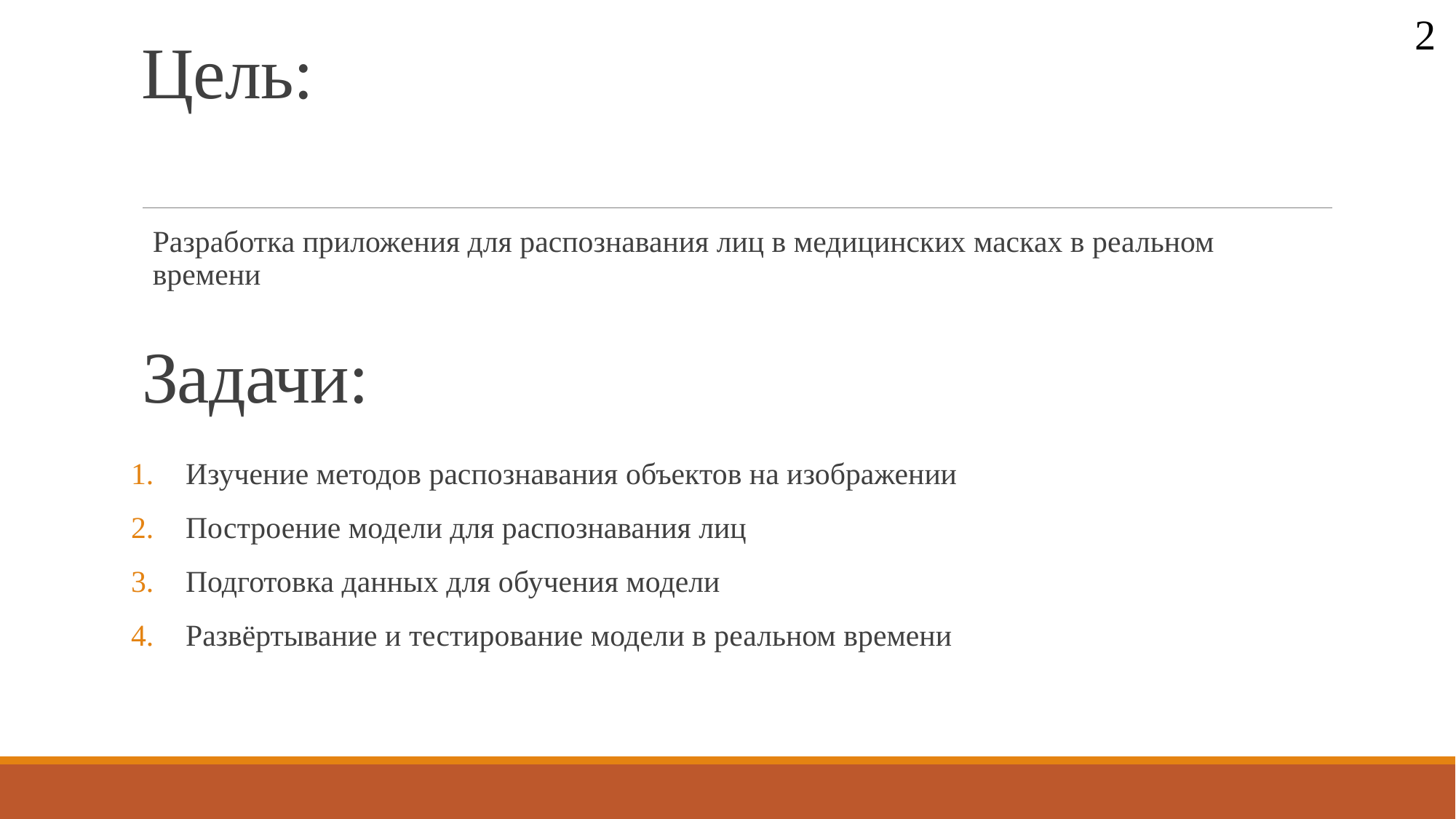

2
# Цель:
Разработка приложения для распознавания лиц в медицинских масках в реальном времени
Задачи:
Изучение методов распознавания объектов на изображении
Построение модели для распознавания лиц
Подготовка данных для обучения модели
Развёртывание и тестирование модели в реальном времени